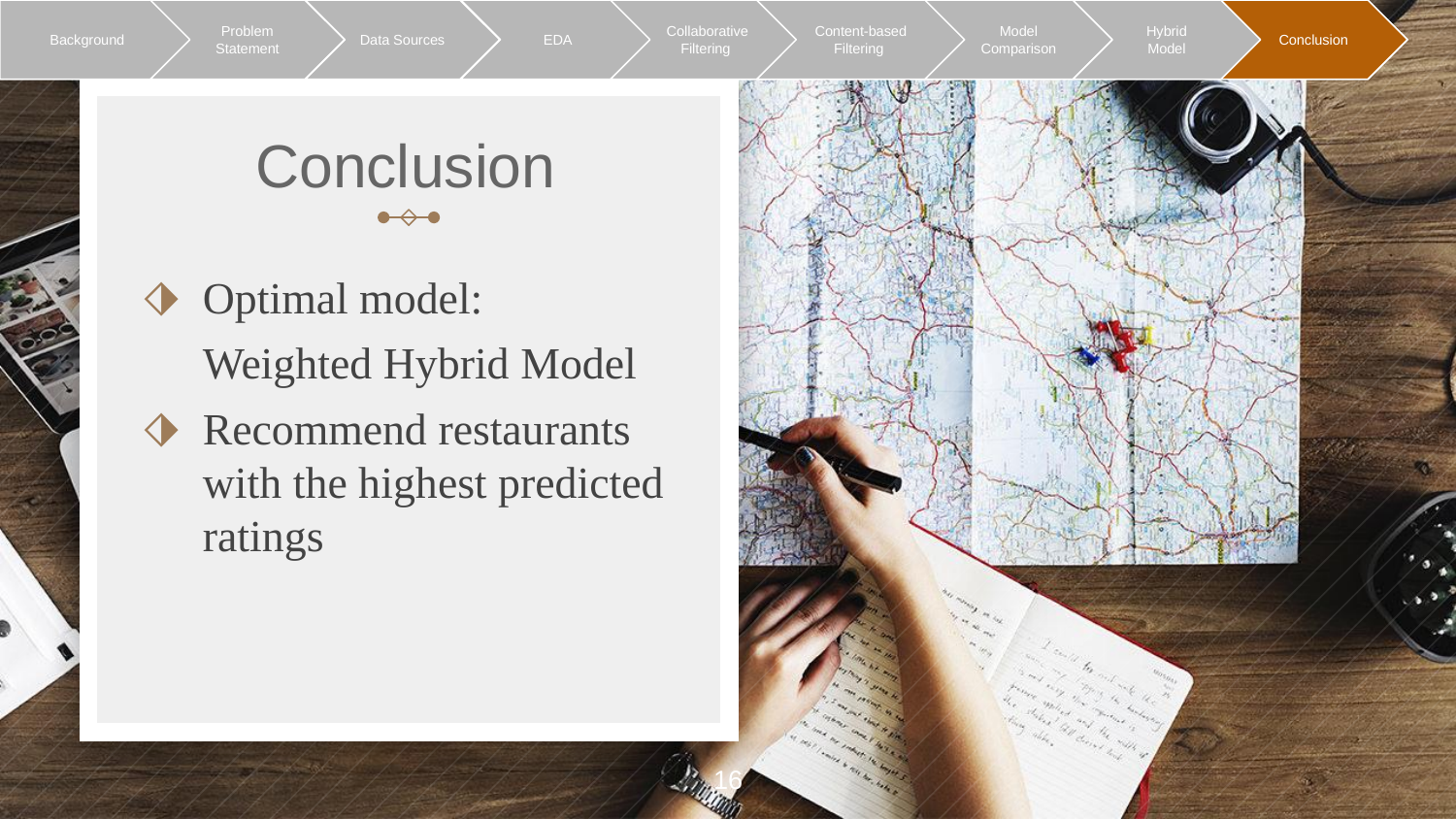

Background
Background
Problem Statement
Problem Statement
Data Sources
Data Sources
EDA
EDA
Collaborative Filtering
Collaborative Filtering
Content-based Filtering
Content-based Filtering
Model Comparison
Model Comparison
Hybrid Model
Hybrid Model
Conclusion
Conclusion
# Conclusion
Optimal model:
Weighted Hybrid Model
Recommend restaurants with the highest predicted ratings
16